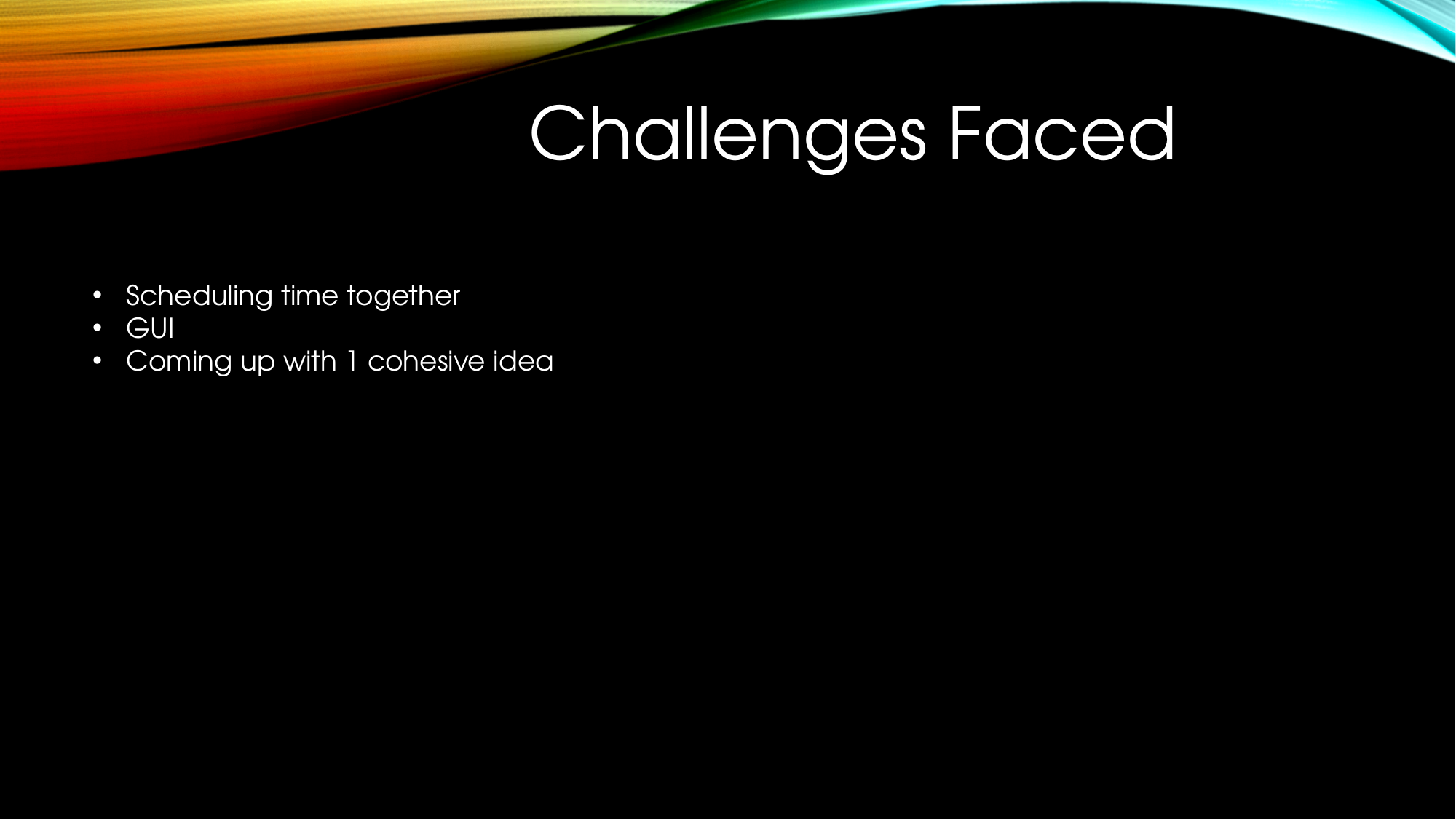

Challenges Faced
Scheduling time together
GUI
Coming up with 1 cohesive idea